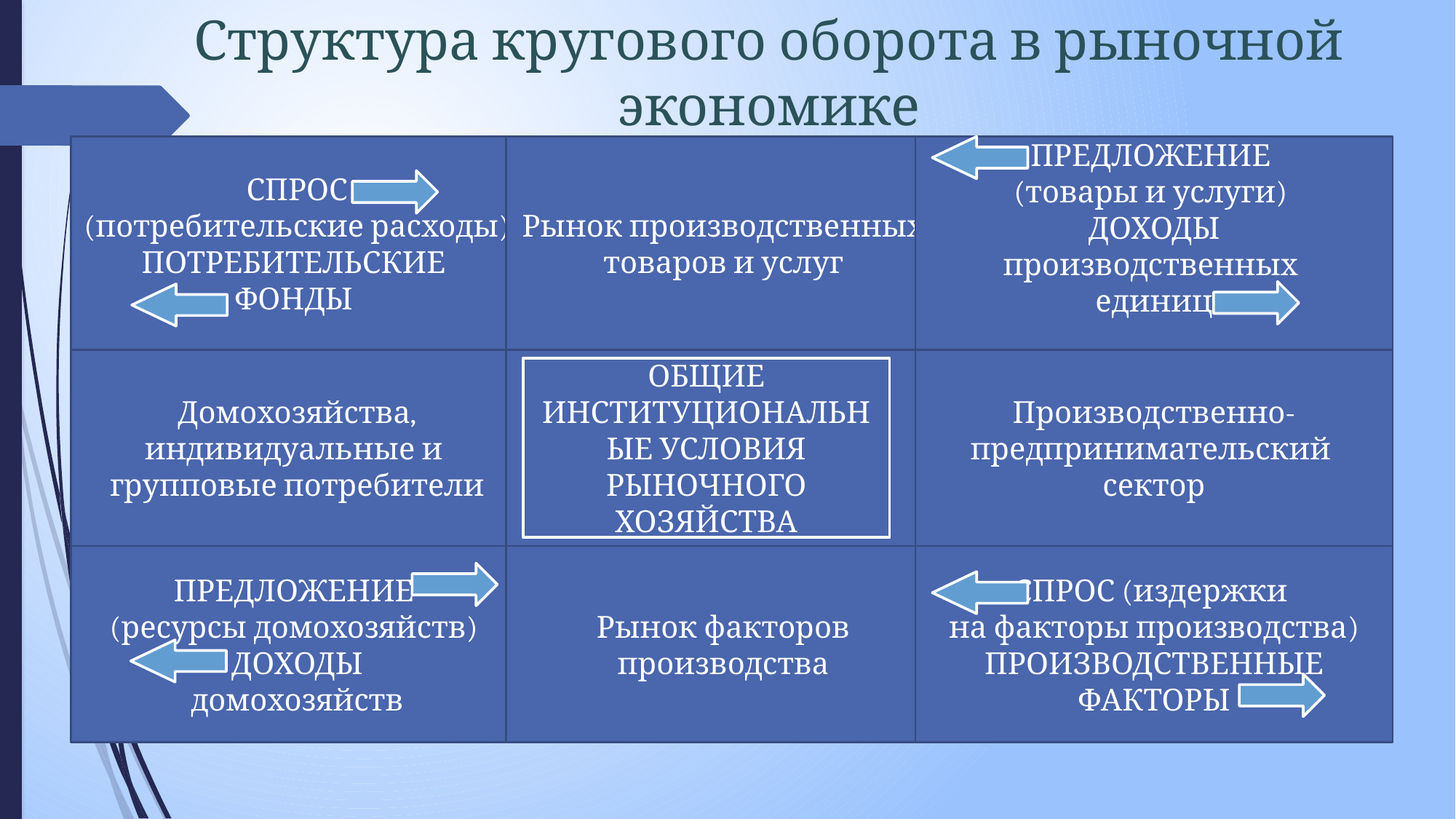

# Структура кругового оборота в рыночной экономике
СПРОС
(потребительские расходы)
ПОТРЕБИТЕЛЬСКИЕ
ФОНДЫ
Рынок производственных товаров и услуг
ПРЕДЛОЖЕНИЕ
(товары и услуги)
ДОХОДЫ
производственных
единиц

Домохозяйства, индивидуальные и
групповые потребители

Производственно-предпринимательский
сектор
ОБЩИЕ ИНСТИТУЦИОНАЛЬНЫЕ УСЛОВИЯ РЫНОЧНОГО ХОЗЯЙСТВА
ПРЕДЛОЖЕНИЕ
(ресурсы домохозяйств)
ДОХОДЫ
домохозяйств
Рынок факторов производства
СПРОС (издержки
на факторы производства)
ПРОИЗВОДСТВЕННЫЕ
ФАКТОРЫ